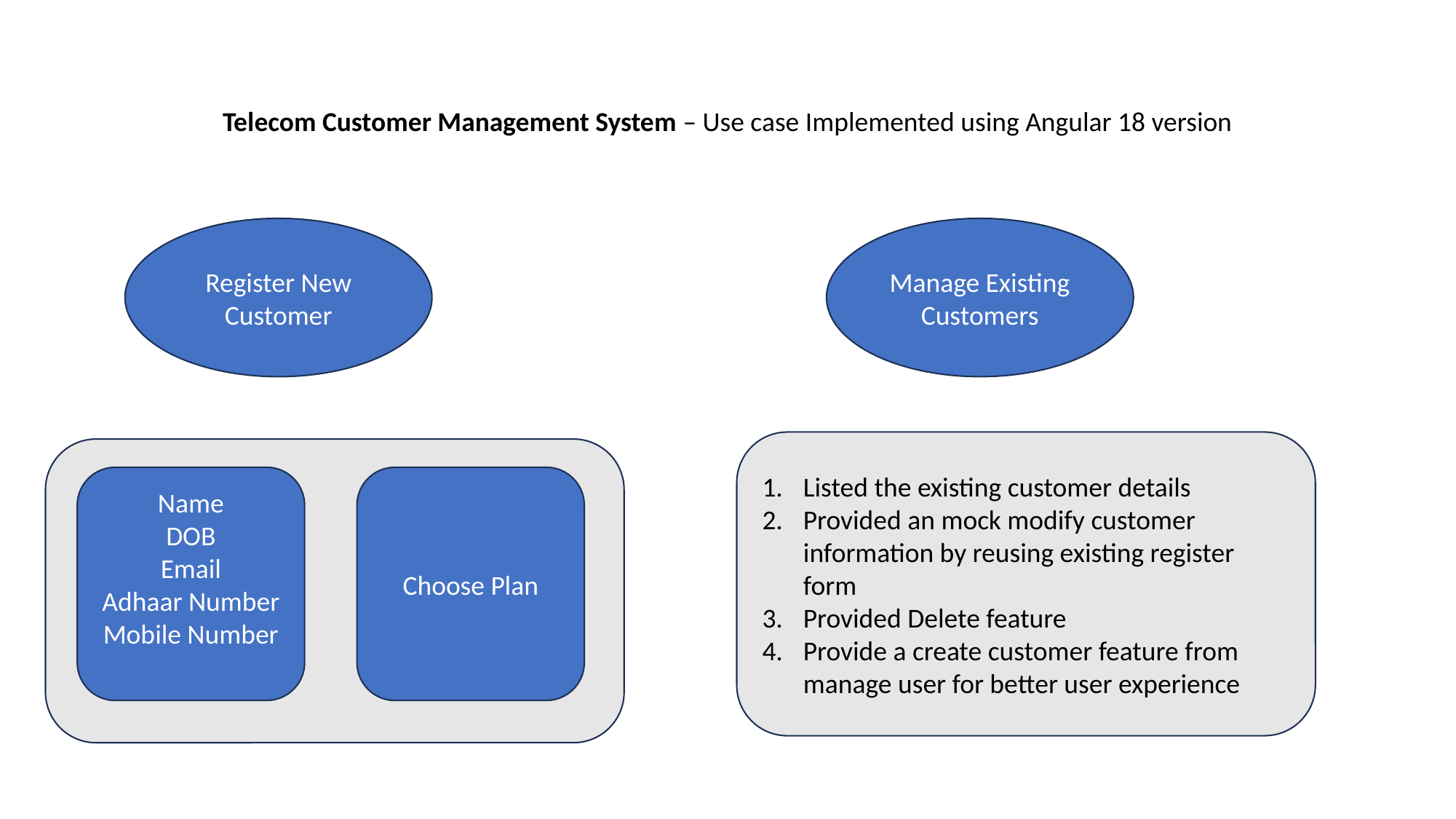

# Telecom Customer Management System – Use case Implemented using Angular 18 version
Register New Customer
Manage Existing Customers
Listed the existing customer details
Provided an mock modify customer information by reusing existing register form
Provided Delete feature
Provide a create customer feature from manage user for better user experience

Choose Plan
Name
DOB
Email
Adhaar Number
Mobile Number